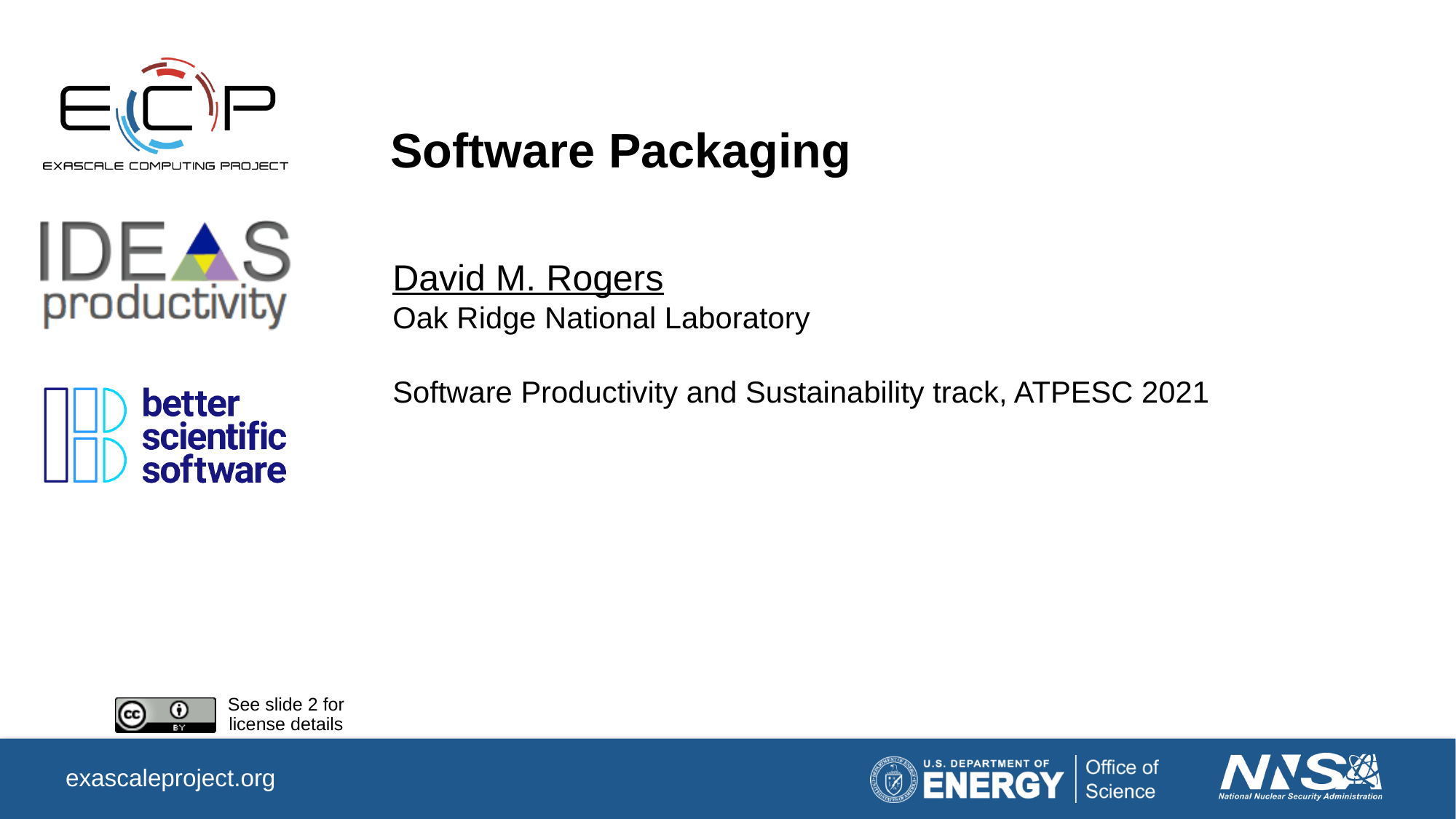

# Software Packaging
David M. Rogers
Oak Ridge National Laboratory
Software Productivity and Sustainability track, ATPESC 2021